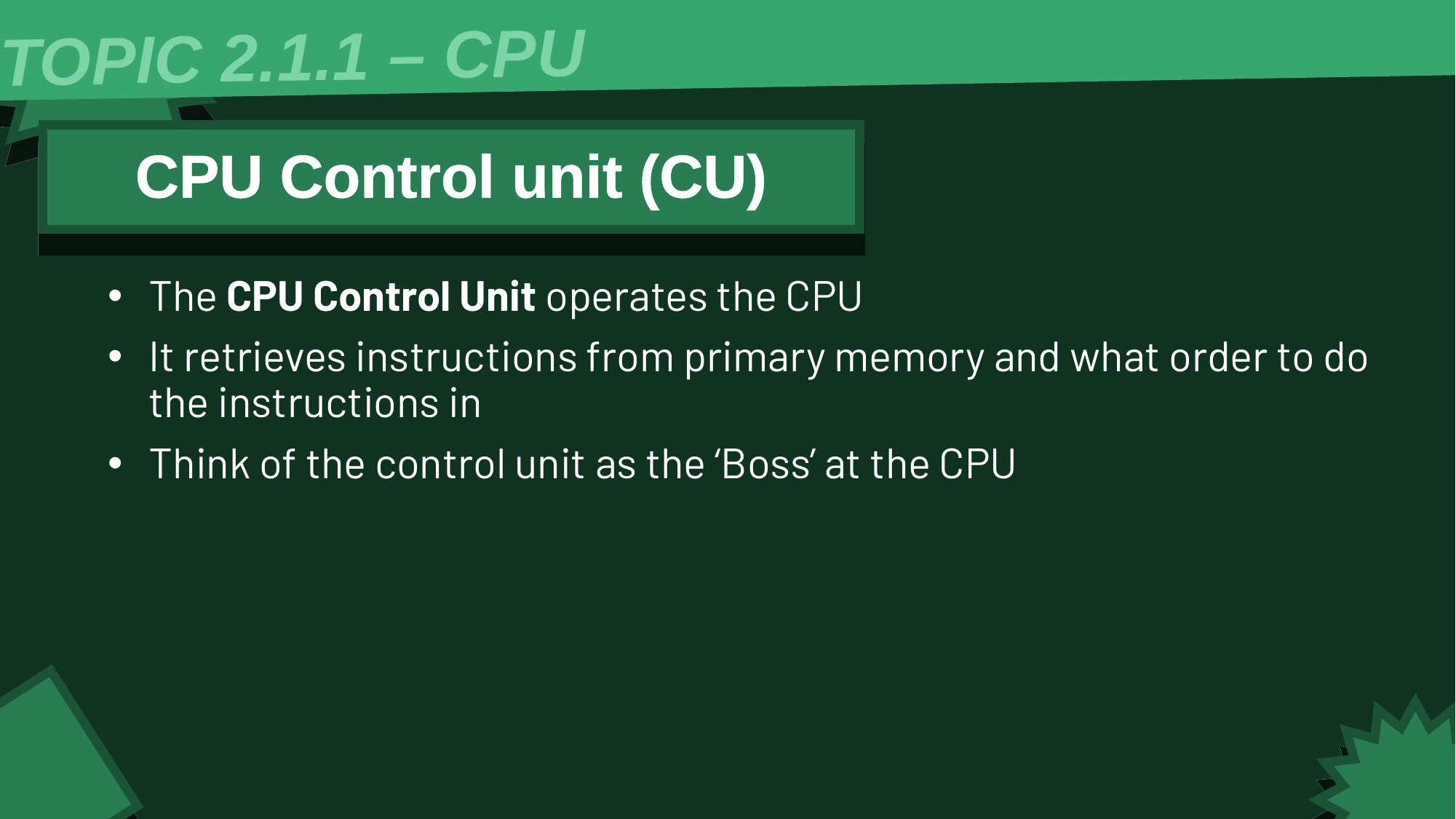

TOPIC 2.1.1 – CPU

CPU Control unit (CU)
The CPU Control Unit operates the CPU
It retrieves instructions from primary memory and what order to do the instructions in
Think of the control unit as the ‘Boss’ at the CPU